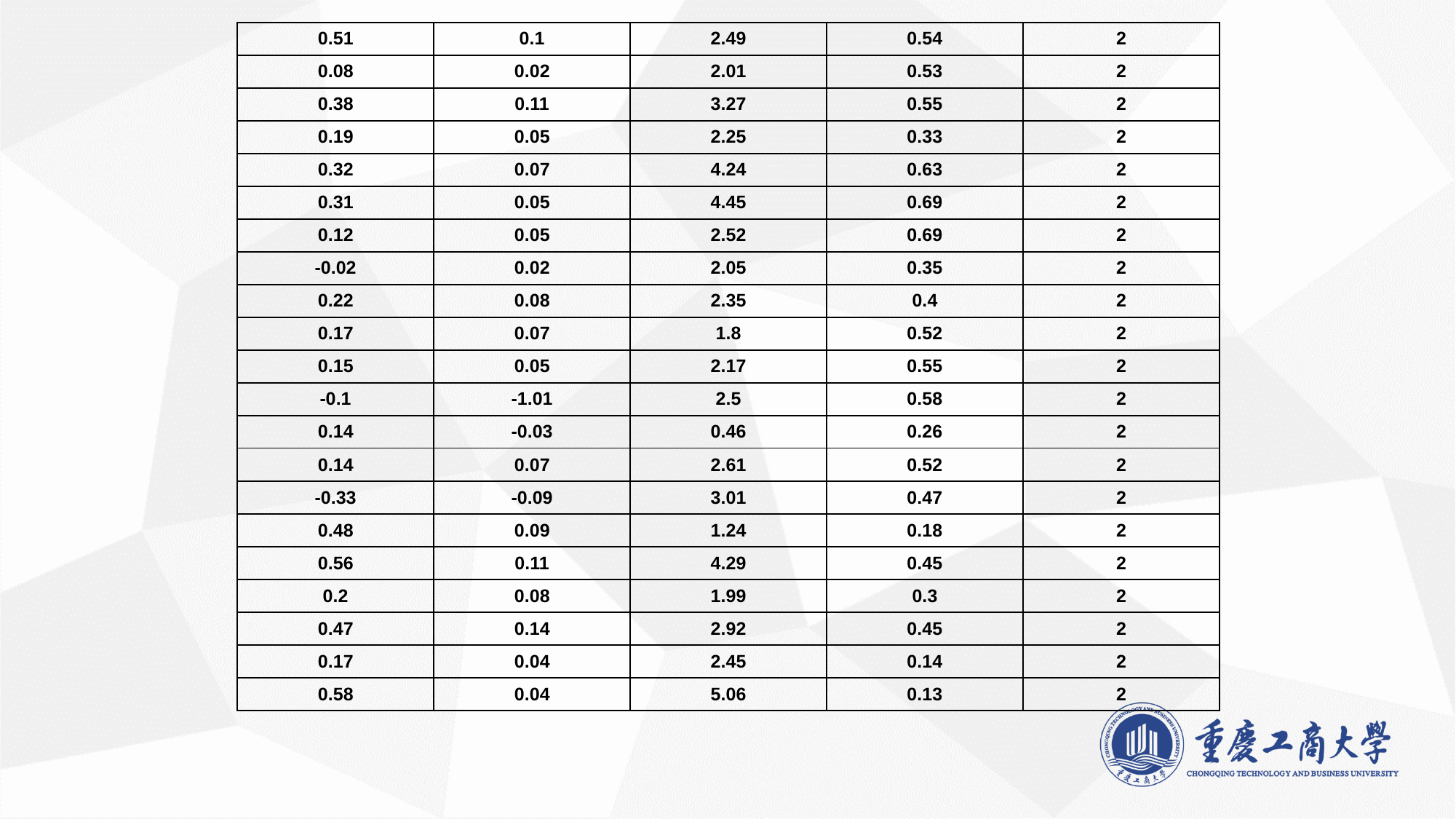

| 0.51 | 0.1 | 2.49 | 0.54 | 2 |
| --- | --- | --- | --- | --- |
| 0.08 | 0.02 | 2.01 | 0.53 | 2 |
| 0.38 | 0.11 | 3.27 | 0.55 | 2 |
| 0.19 | 0.05 | 2.25 | 0.33 | 2 |
| 0.32 | 0.07 | 4.24 | 0.63 | 2 |
| 0.31 | 0.05 | 4.45 | 0.69 | 2 |
| 0.12 | 0.05 | 2.52 | 0.69 | 2 |
| -0.02 | 0.02 | 2.05 | 0.35 | 2 |
| 0.22 | 0.08 | 2.35 | 0.4 | 2 |
| 0.17 | 0.07 | 1.8 | 0.52 | 2 |
| 0.15 | 0.05 | 2.17 | 0.55 | 2 |
| -0.1 | -1.01 | 2.5 | 0.58 | 2 |
| 0.14 | -0.03 | 0.46 | 0.26 | 2 |
| 0.14 | 0.07 | 2.61 | 0.52 | 2 |
| -0.33 | -0.09 | 3.01 | 0.47 | 2 |
| 0.48 | 0.09 | 1.24 | 0.18 | 2 |
| 0.56 | 0.11 | 4.29 | 0.45 | 2 |
| 0.2 | 0.08 | 1.99 | 0.3 | 2 |
| 0.47 | 0.14 | 2.92 | 0.45 | 2 |
| 0.17 | 0.04 | 2.45 | 0.14 | 2 |
| 0.58 | 0.04 | 5.06 | 0.13 | 2 |